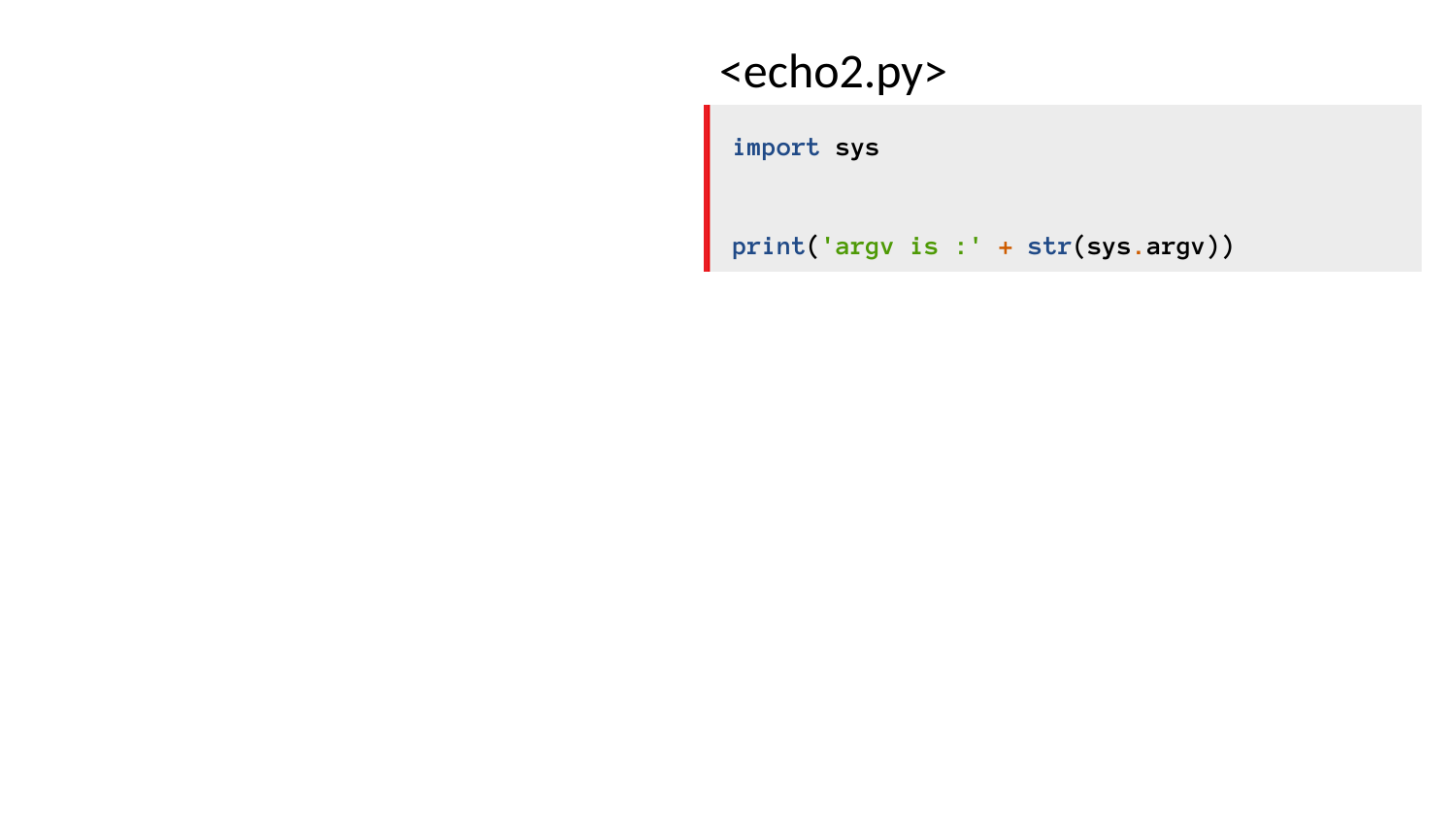

<echo2.py>
import sys

print('argv is :' + str(sys.argv))